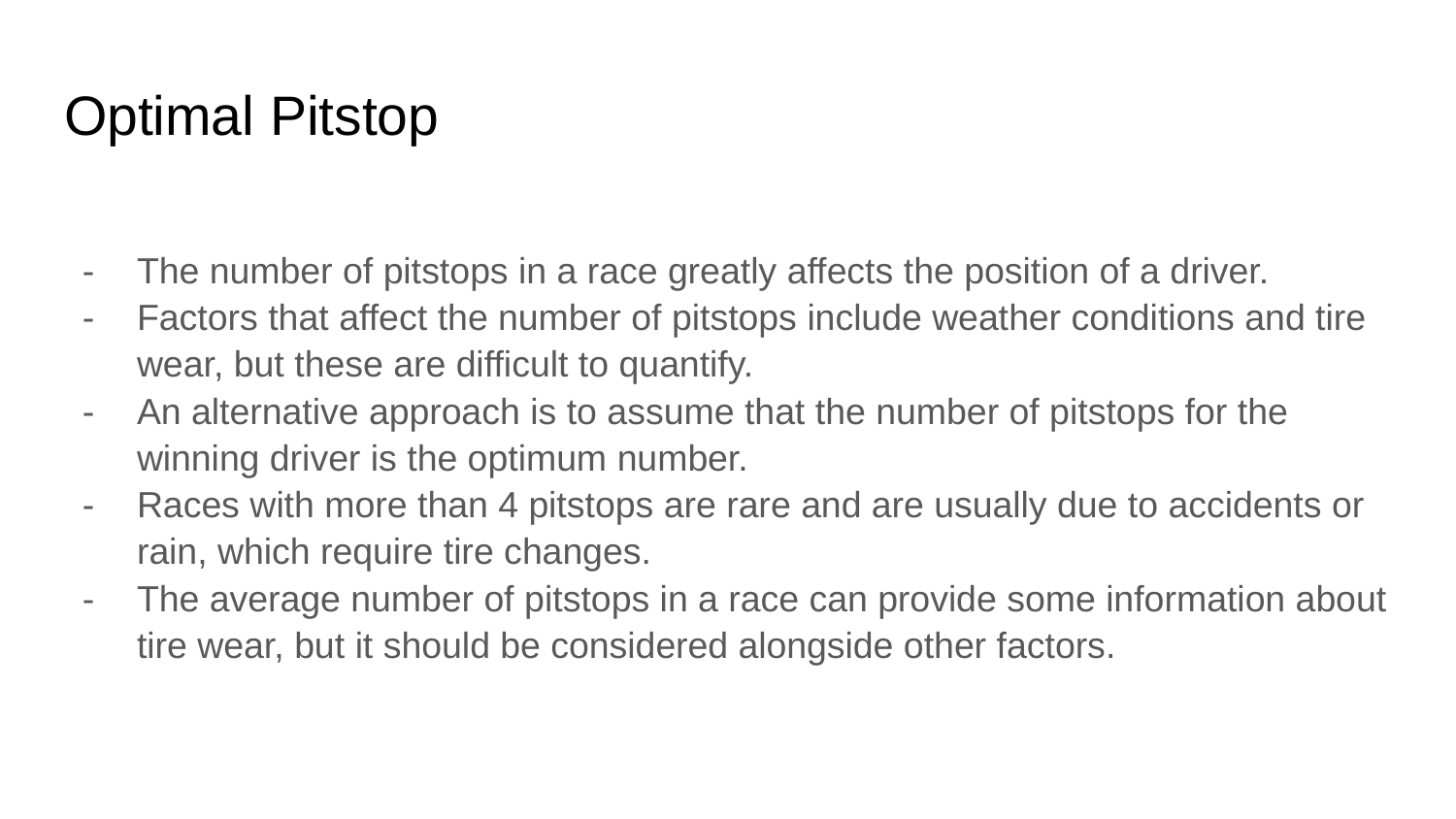

# Optimal Pitstop
The number of pitstops in a race greatly affects the position of a driver.
Factors that affect the number of pitstops include weather conditions and tire wear, but these are difficult to quantify.
An alternative approach is to assume that the number of pitstops for the winning driver is the optimum number.
Races with more than 4 pitstops are rare and are usually due to accidents or rain, which require tire changes.
The average number of pitstops in a race can provide some information about tire wear, but it should be considered alongside other factors.